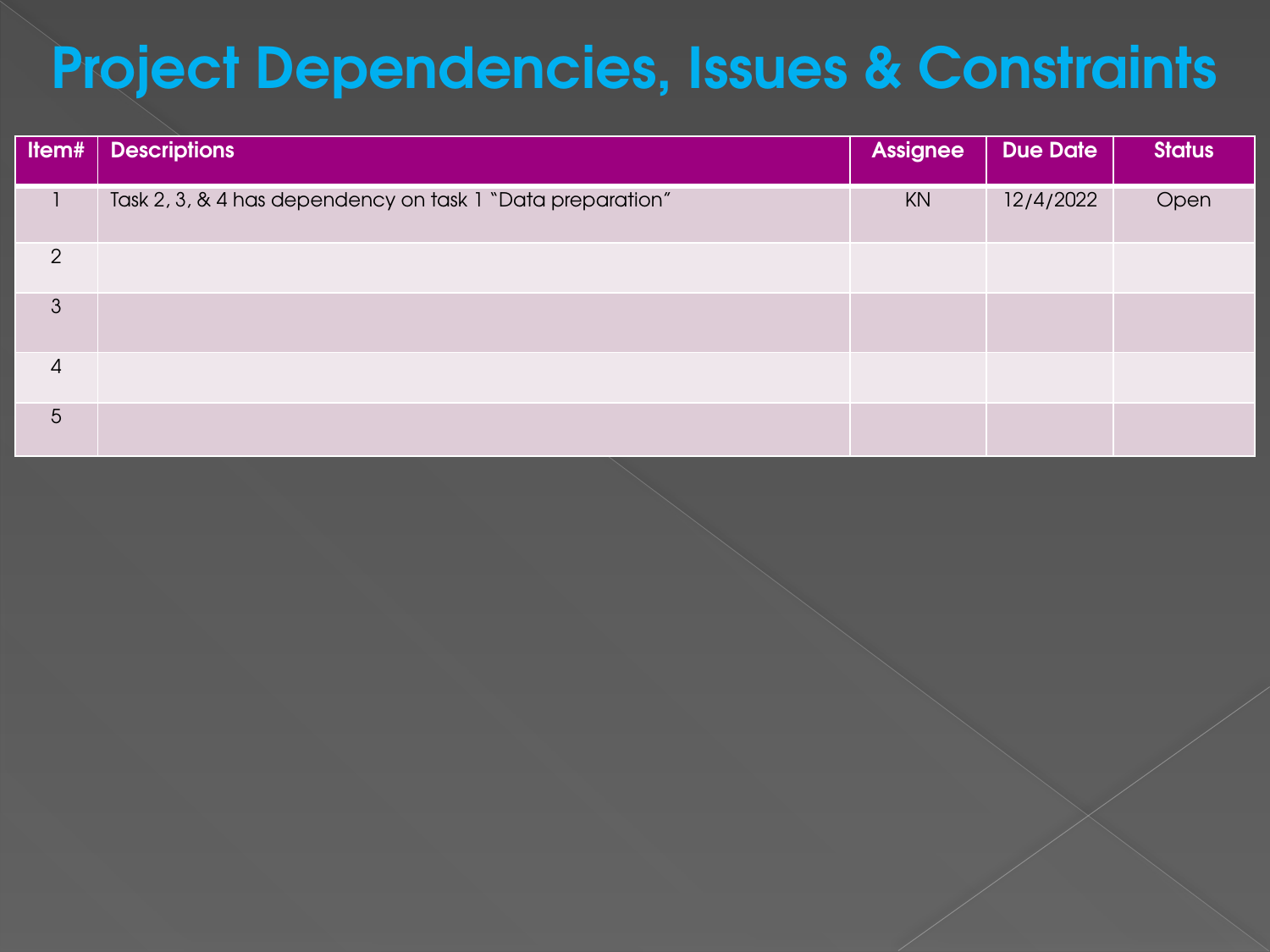

Project Dependencies, Issues & Constraints
| Item# | Descriptions | Assignee | Due Date | Status |
| --- | --- | --- | --- | --- |
| 1 | Task 2, 3, & 4 has dependency on task 1 “Data preparation” | KN | 12/4/2022 | Open |
| 2 |  |  |  |  |
| 3 |  |  |  |  |
| 4 |  |  |  |  |
| 5 |  |  |  |  |